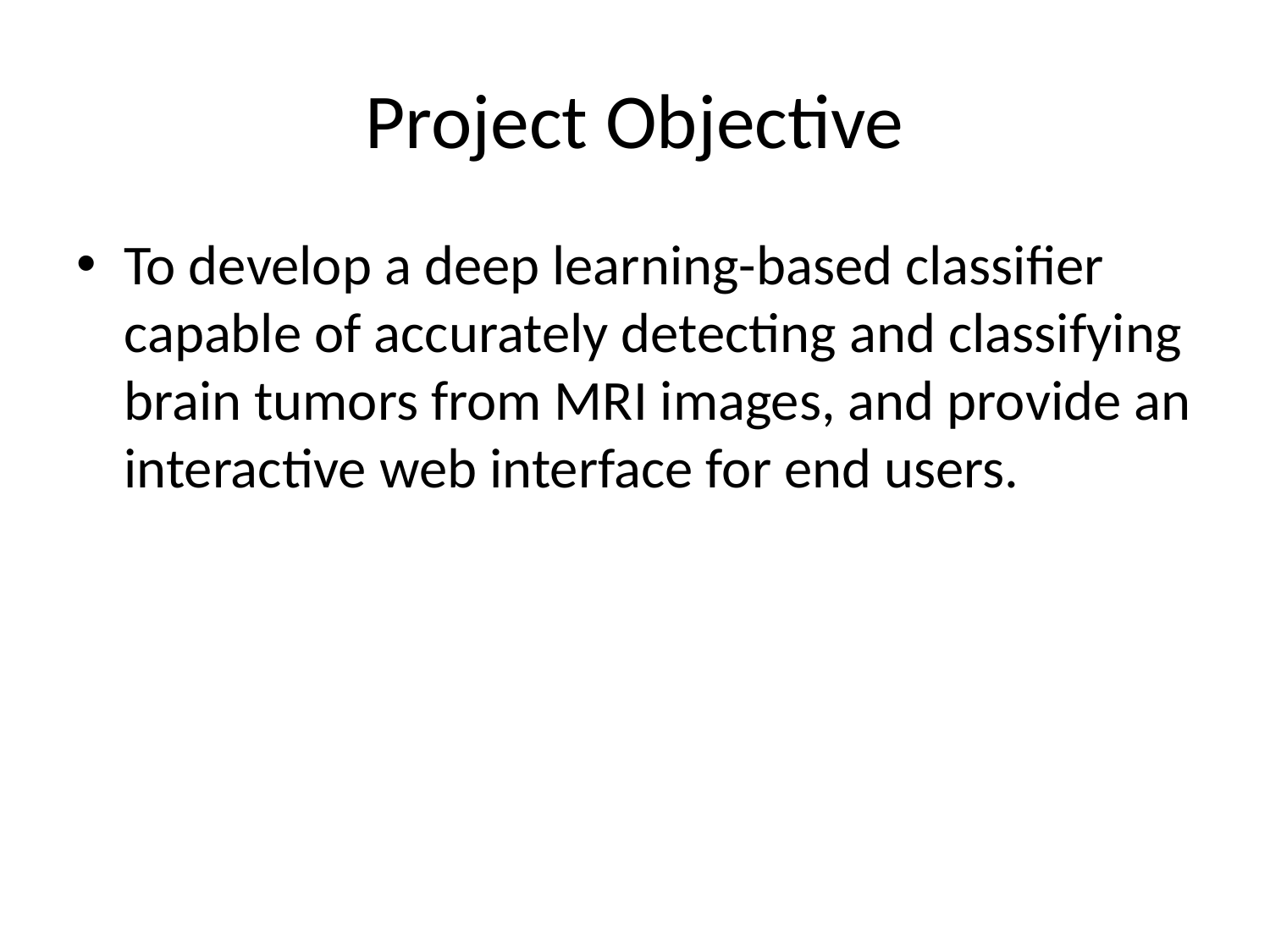

# Project Objective
To develop a deep learning-based classifier capable of accurately detecting and classifying brain tumors from MRI images, and provide an interactive web interface for end users.